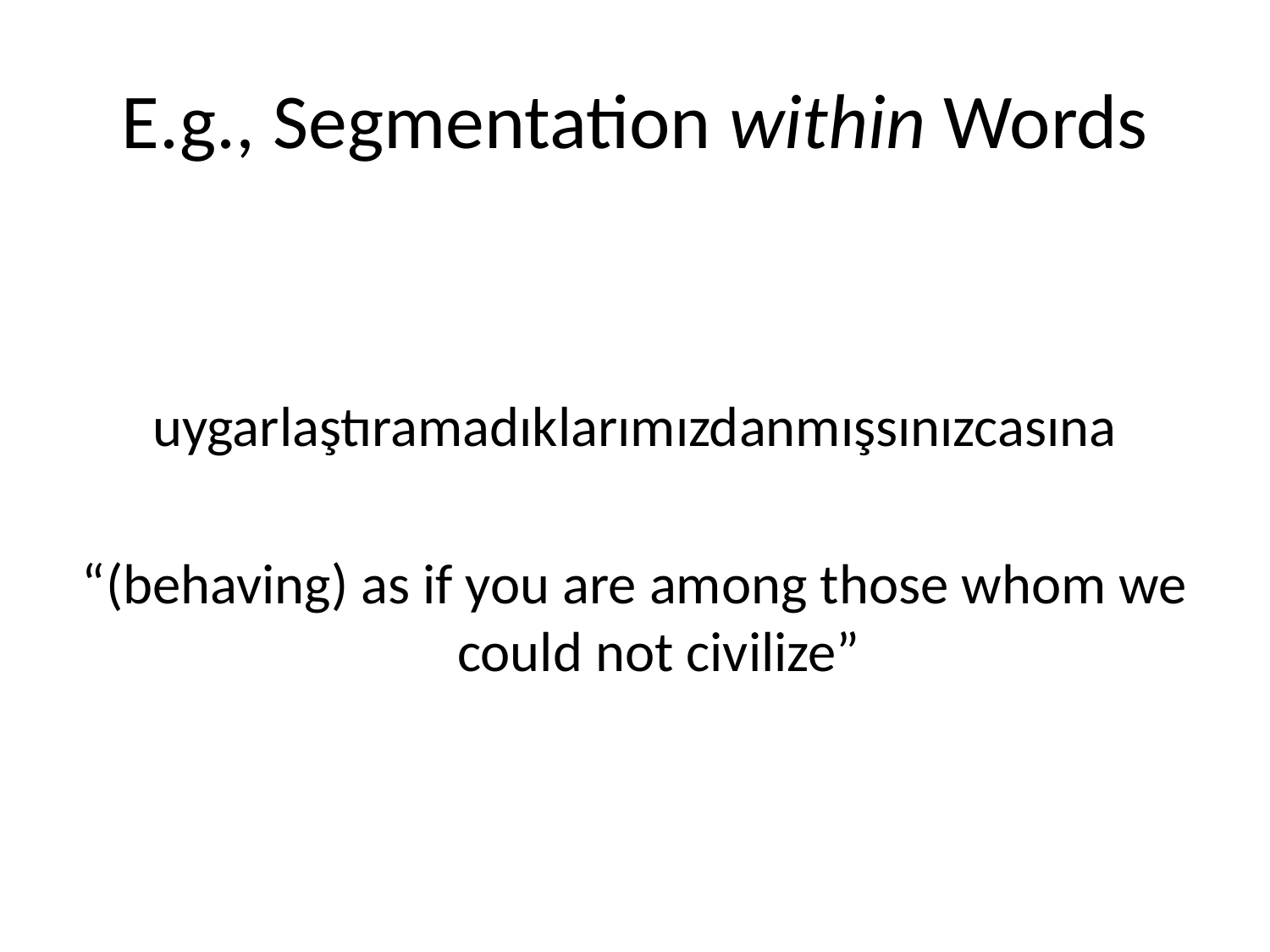

# E.g., Segmentation within Words
uygarlaştıramadıklarımızdanmışsınızcasına

“(behaving) as if you are among those whom we could not civilize”